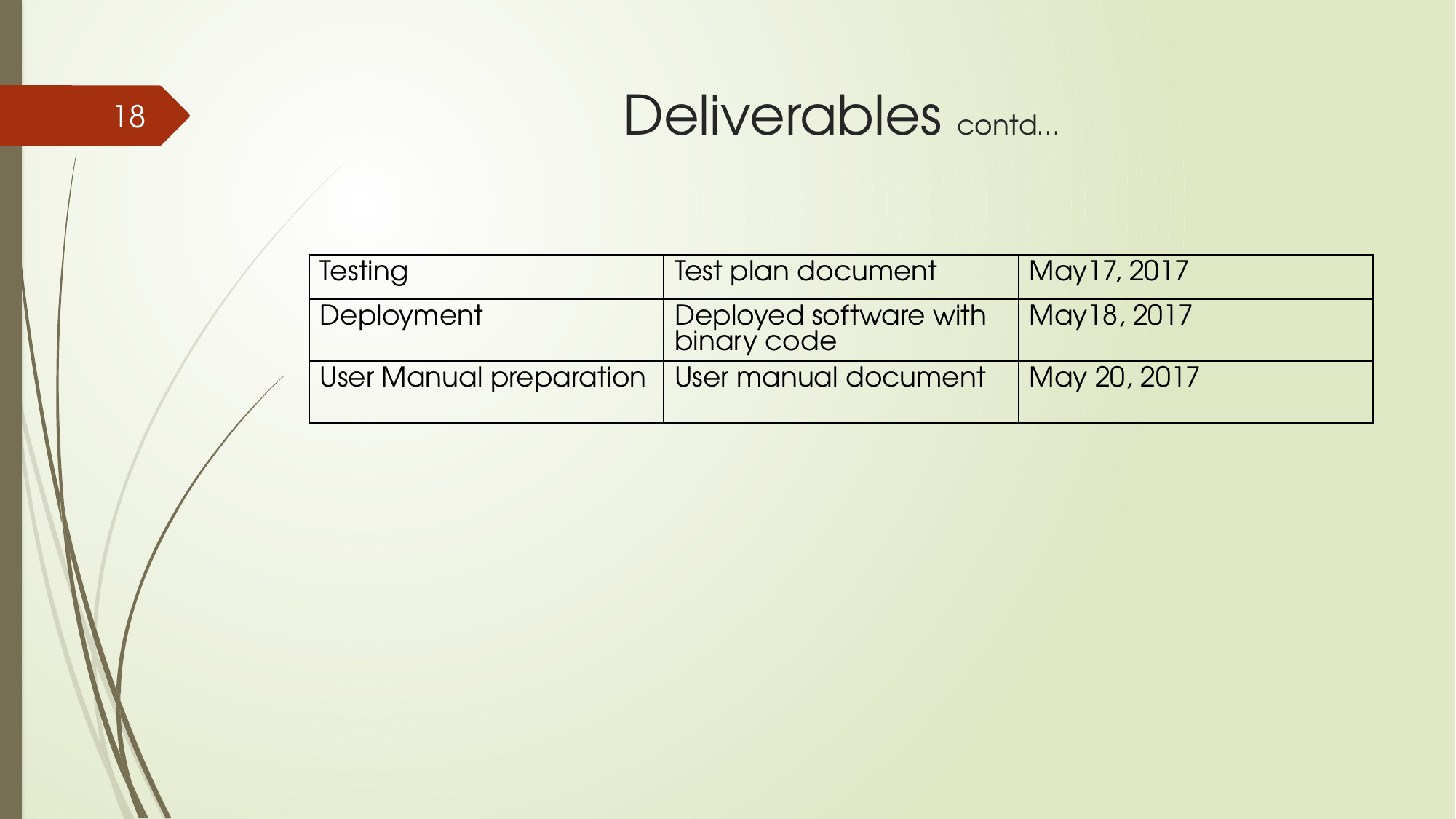

# Deliverables contd…
18
| Testing | Test plan document | May17, 2017 |
| --- | --- | --- |
| Deployment | Deployed software with binary code | May18, 2017 |
| User Manual preparation | User manual document | May 20, 2017 |